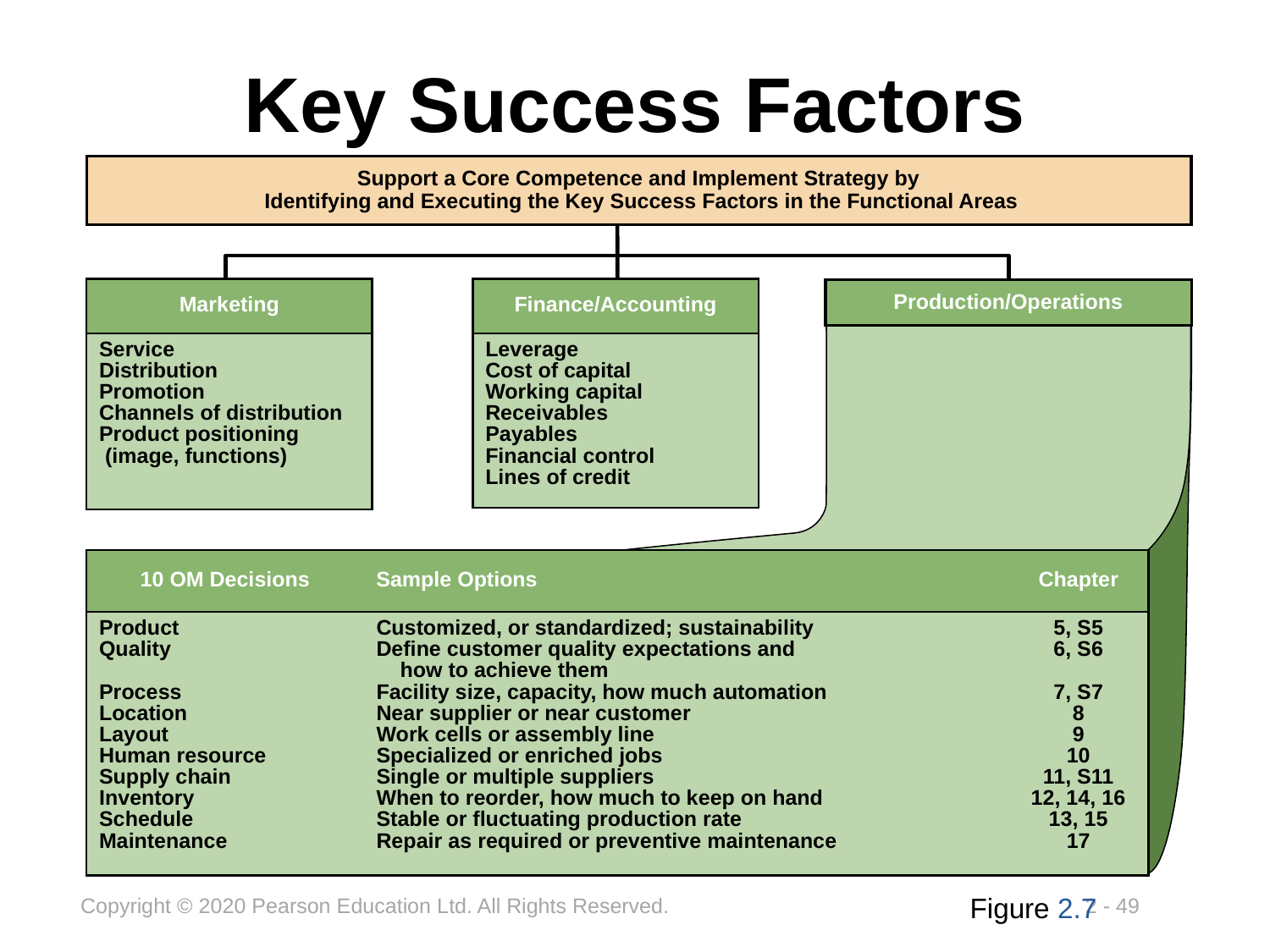

# Key Success Factors
Support a Core Competence and Implement Strategy by
 Identifying and Executing the Key Success Factors in the Functional Areas

| Marketing |
| --- |
| Service Distribution Promotion Channels of distribution Product positioning (image, functions) |
| Finance/Accounting |
| --- |
| Leverage Cost of capital Working capital Receivables Payables Financial control Lines of credit |
Production/Operations

| 10 OM Decisions | Sample Options | Chapter |
| --- | --- | --- |
| Product Quality Process Location Layout Human resource Supply chain Inventory Schedule Maintenance | Customized, or standardized; sustainability Define customer quality expectations and how to achieve them Facility size, capacity, how much automation Near supplier or near customer Work cells or assembly line Specialized or enriched jobs Single or multiple suppliers When to reorder, how much to keep on hand Stable or fluctuating production rate Repair as required or preventive maintenance | 5, S5 6, S6 7, S7 8 9 10 11, S11 12, 14, 16 13, 15 17 |
Figure 2.7